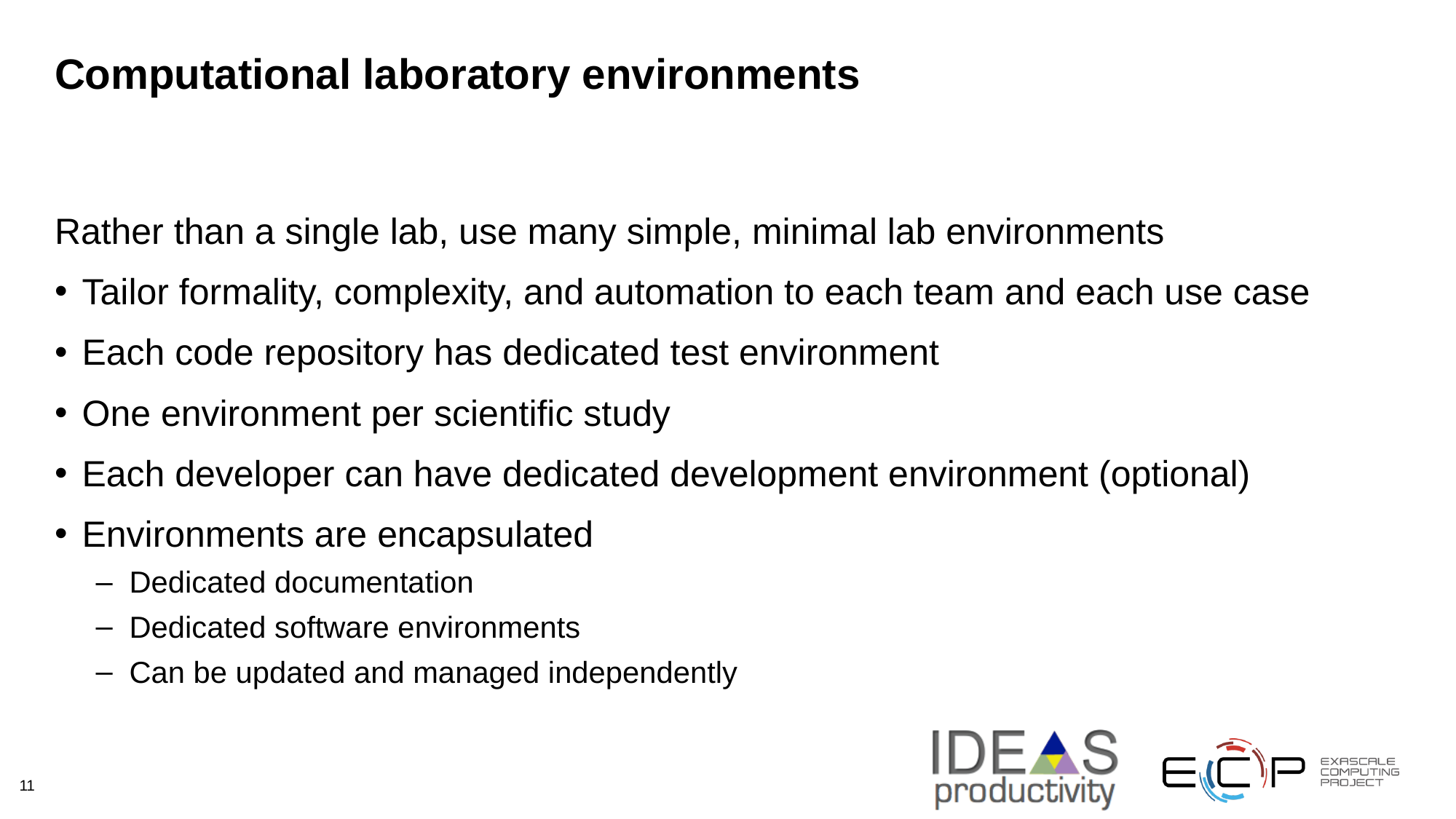

# Computational laboratory environments
Rather than a single lab, use many simple, minimal lab environments
Tailor formality, complexity, and automation to each team and each use case
Each code repository has dedicated test environment
One environment per scientific study
Each developer can have dedicated development environment (optional)
Environments are encapsulated
Dedicated documentation
Dedicated software environments
Can be updated and managed independently